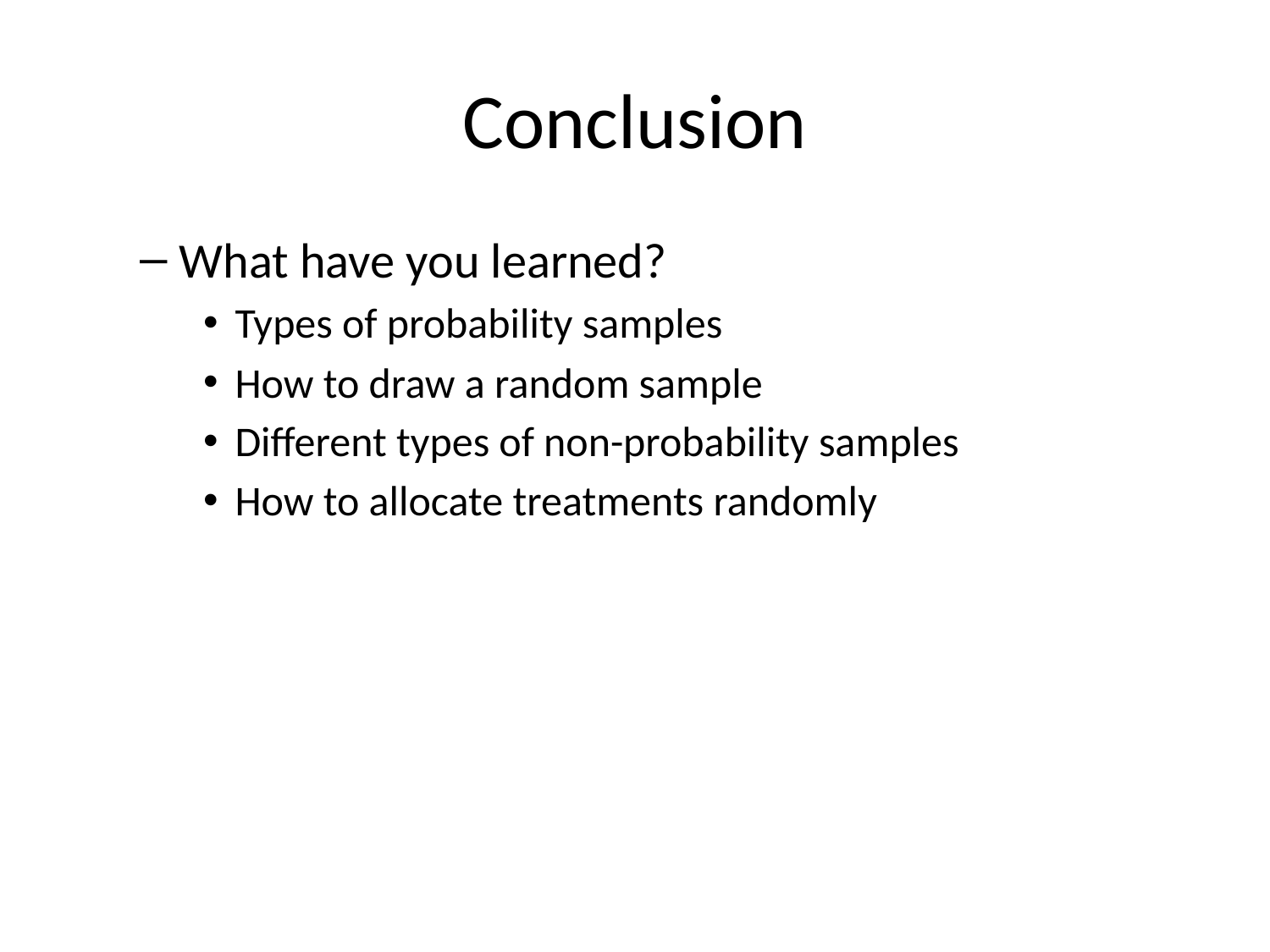

# Conclusion
What have you learned?
Types of probability samples
How to draw a random sample
Different types of non-probability samples
How to allocate treatments randomly